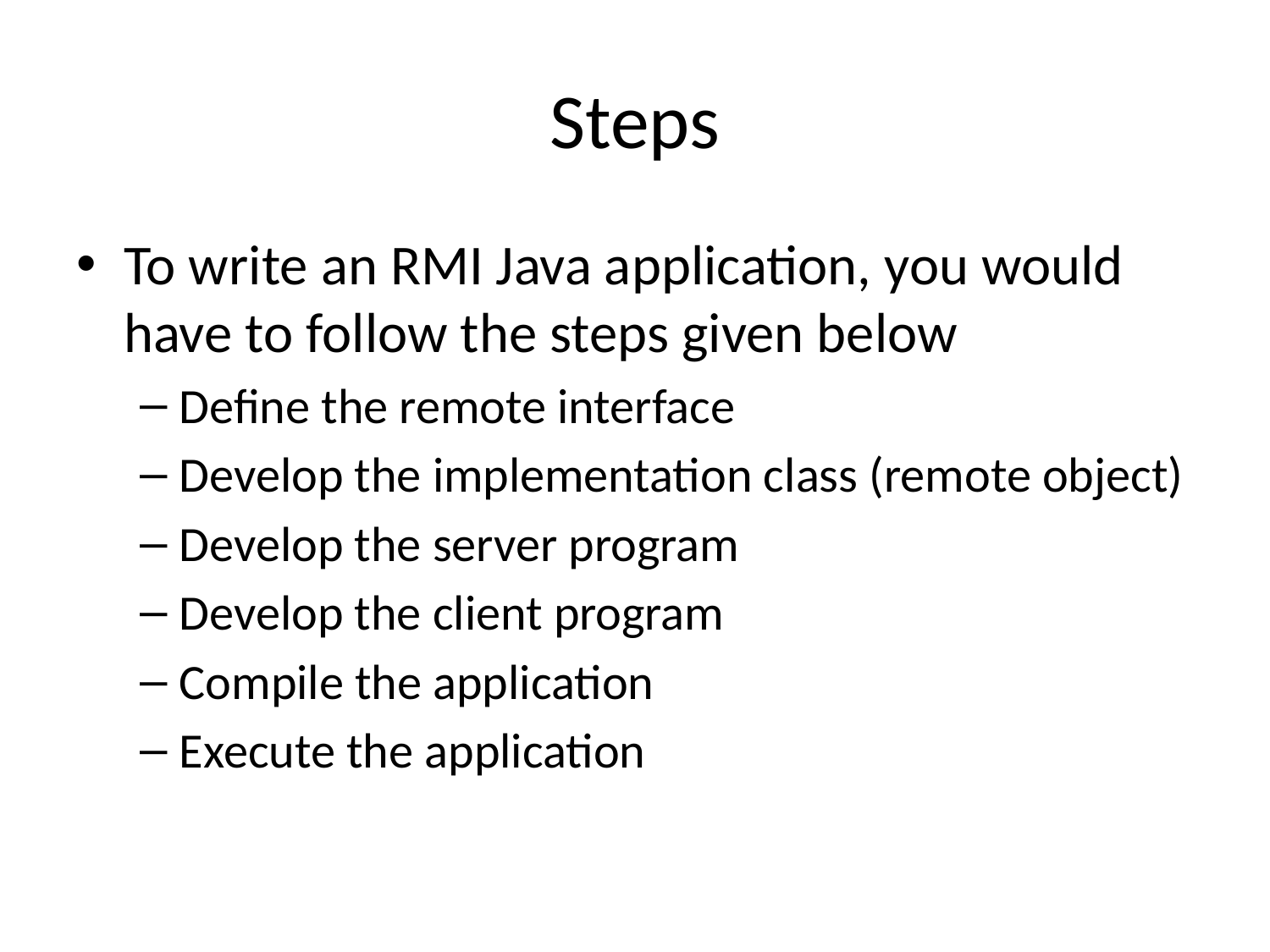

# Steps
To write an RMI Java application, you would have to follow the steps given below
Define the remote interface
Develop the implementation class (remote object)
Develop the server program
Develop the client program
Compile the application
Execute the application